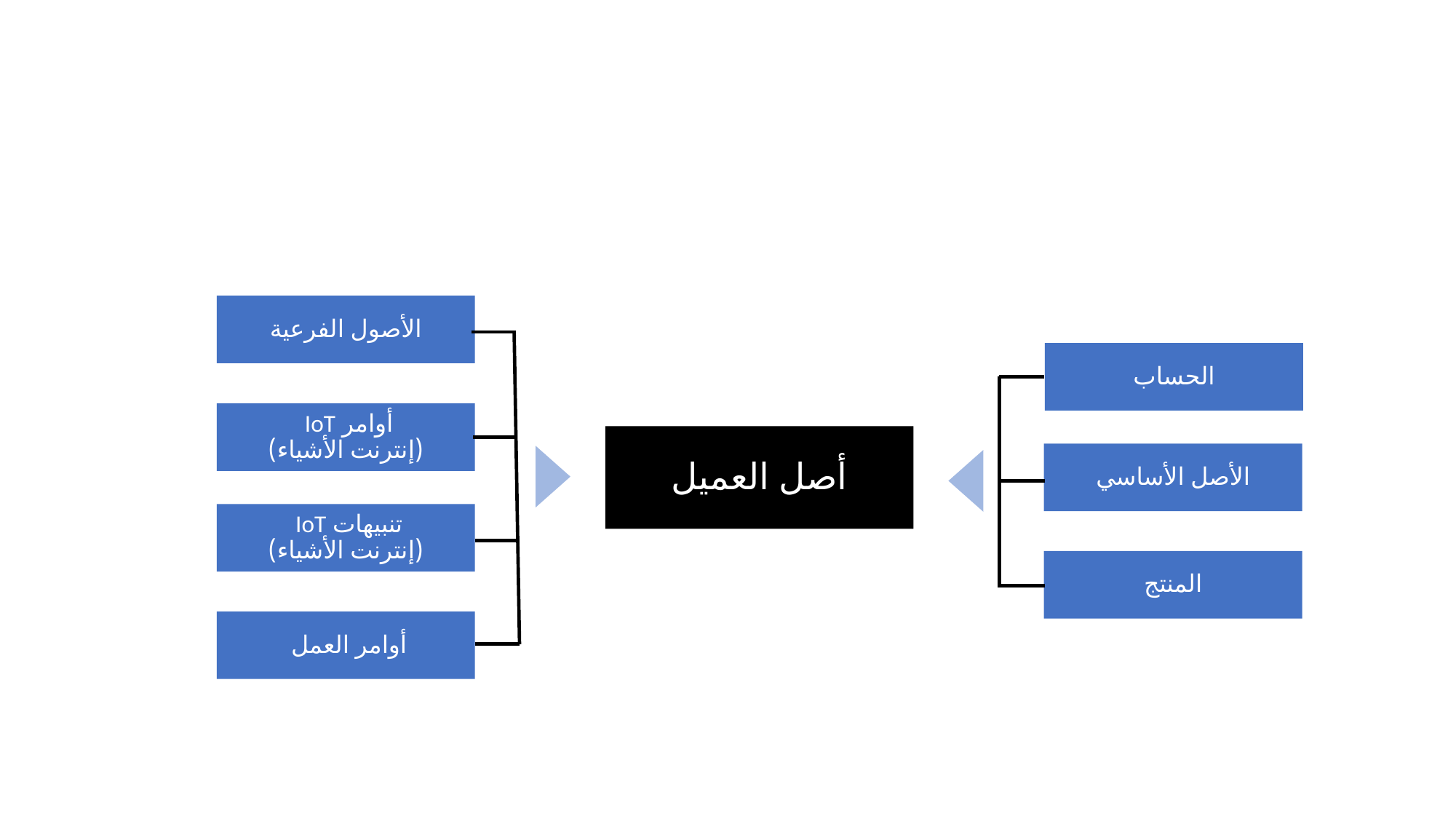

الأصول الفرعية
الحساب
أوامر IoT
(إنترنت الأشياء)
أصل العميل‬
الأصل الأساسي

تنبيهات IoT
(إنترنت الأشياء)
المنتج
أوامر العمل